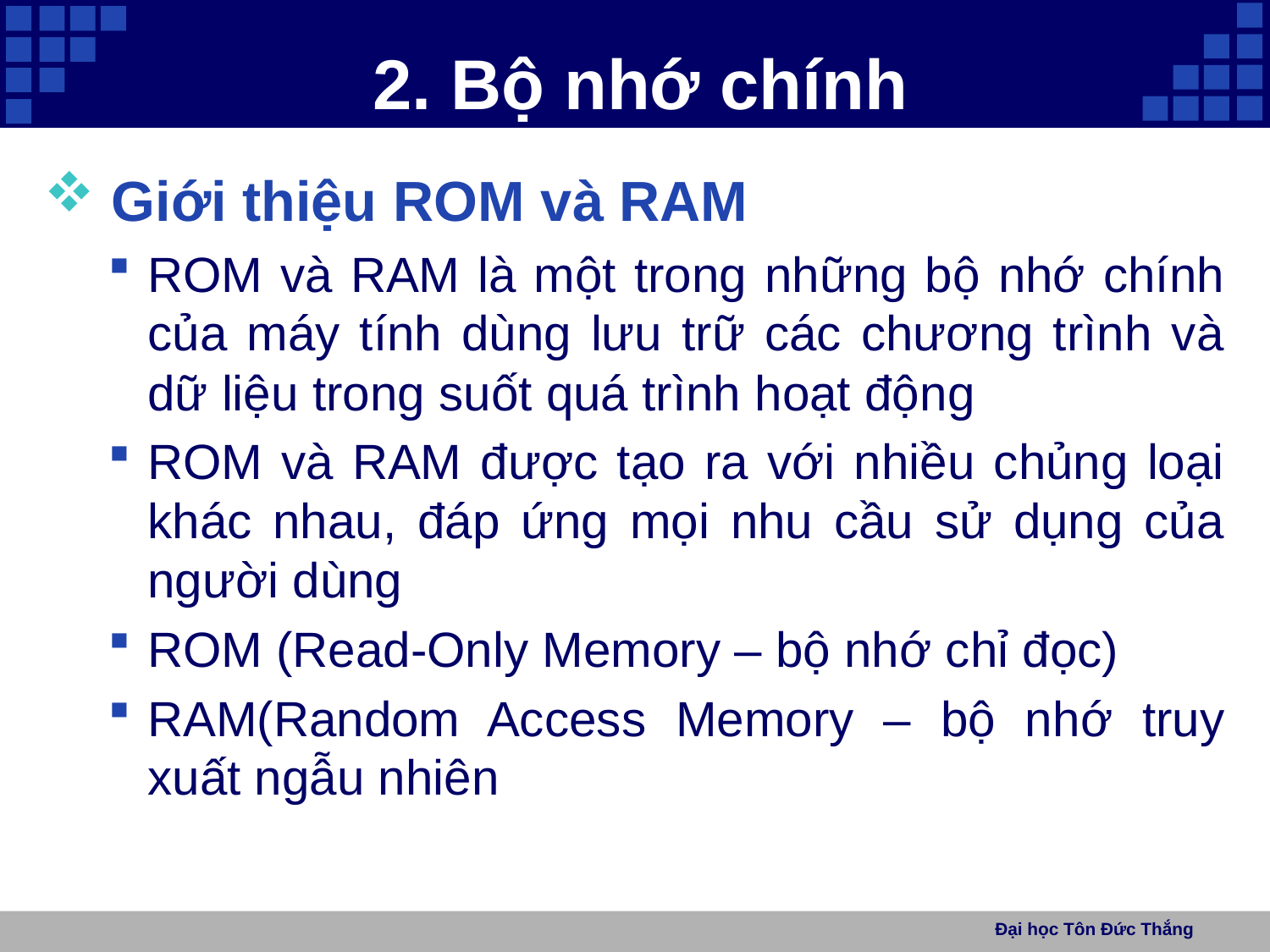

# 2. Bộ nhớ chính
 Giới thiệu ROM và RAM
ROM và RAM là một trong những bộ nhớ chính của máy tính dùng lưu trữ các chương trình và dữ liệu trong suốt quá trình hoạt động
ROM và RAM được tạo ra với nhiều chủng loại khác nhau, đáp ứng mọi nhu cầu sử dụng của người dùng
ROM (Read-Only Memory – bộ nhớ chỉ đọc)
RAM(Random Access Memory – bộ nhớ truy xuất ngẫu nhiên
Đại học Tôn Đức Thắng